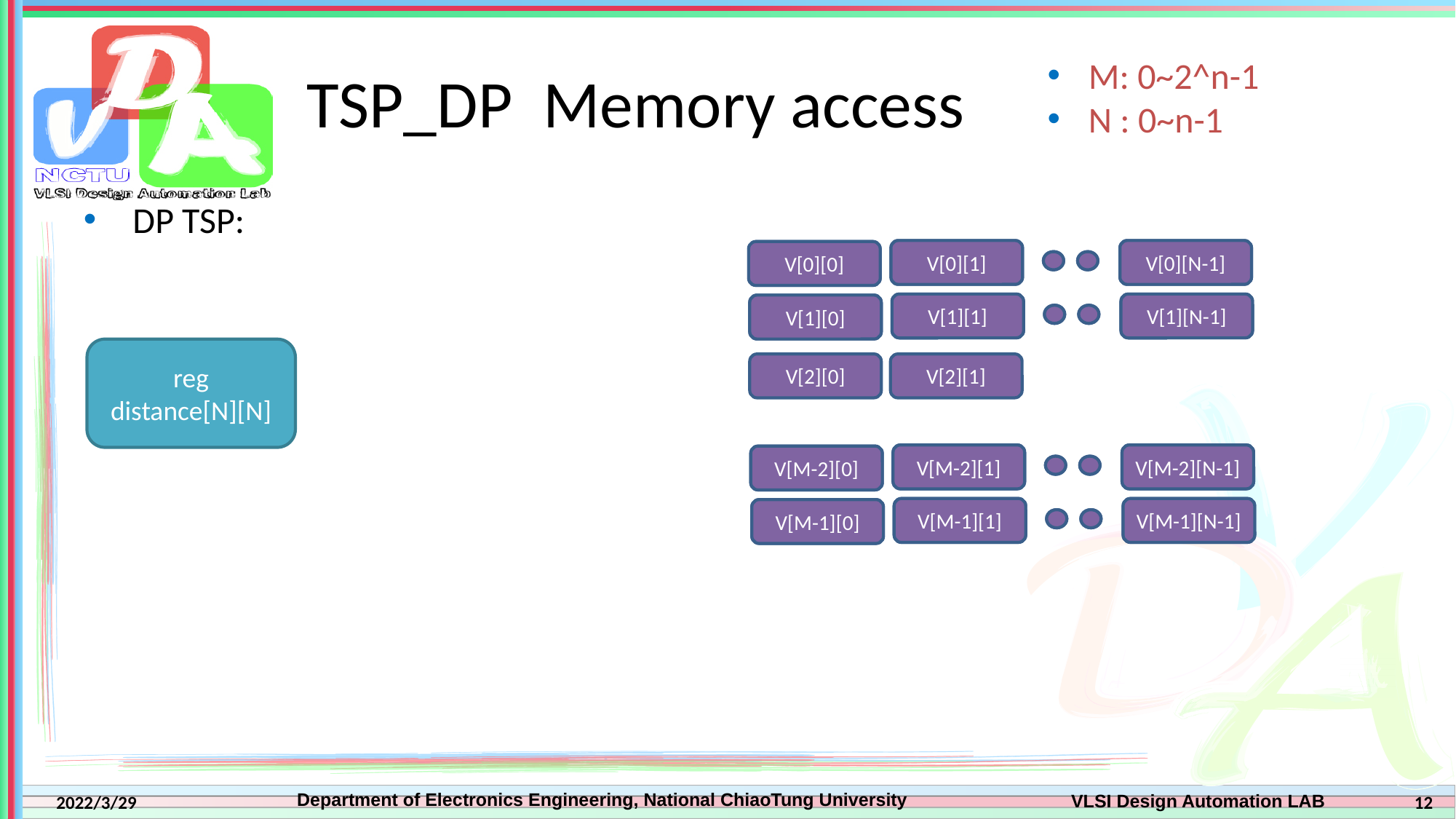

# TSP_DP  Memory access
M: 0~2^n-1
N : 0~n-1

 DP TSP:

V[M-1][0]
V[0][1]
V[M-1][0]
V[0][N-1]
V[M-1][0]
V[0][0]

V[M-1][0]
V[1][1]
V[M-1][0]
V[1][N-1]
V[M-1][0]
V[1][0]

reg
distance[N][N]
V[2][0]
V[2][1]
V[M-1][0]
V[M-2][1]
V[M-1][0]
V[M-2][N-1]
V[M-1][0]
V[M-2][0]

V[M-1][0]
V[M-1][1]
V[M-1][0]
V[M-1][N-1]
V[M-1][0]
V[M-1][0]

12
2022/3/29